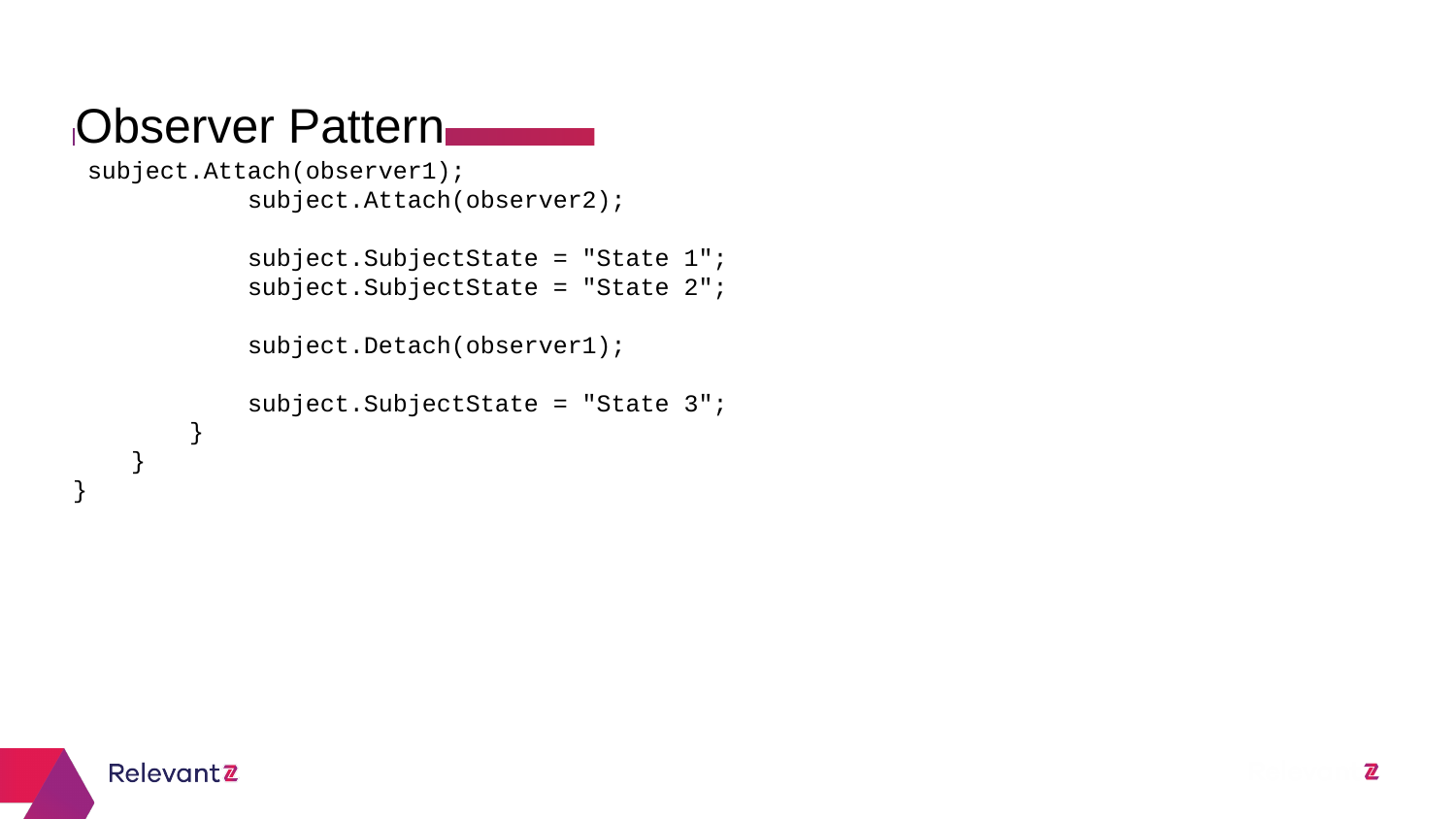

Observer Pattern
# subject.Attach(observer1);
            subject.Attach(observer2);

            subject.SubjectState = "State 1";
            subject.SubjectState = "State 2";

            subject.Detach(observer1);

            subject.SubjectState = "State 3";
        }
    }
}